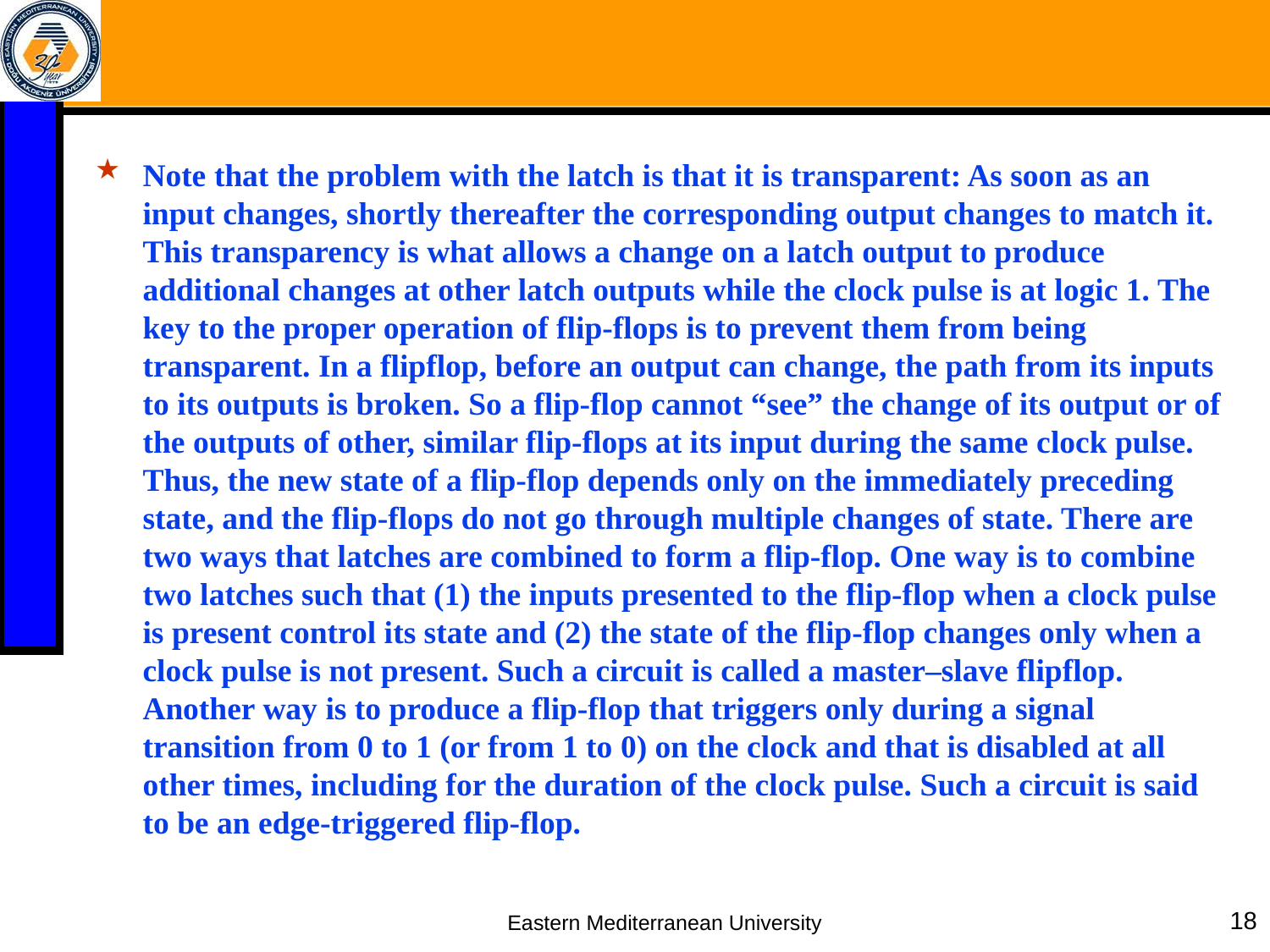

#
Note that the problem with the latch is that it is transparent: As soon as an input changes, shortly thereafter the corresponding output changes to match it. This transparency is what allows a change on a latch output to produce additional changes at other latch outputs while the clock pulse is at logic 1. The key to the proper operation of flip-flops is to prevent them from being transparent. In a flipflop, before an output can change, the path from its inputs to its outputs is broken. So a flip-flop cannot “see” the change of its output or of the outputs of other, similar flip-flops at its input during the same clock pulse. Thus, the new state of a flip-flop depends only on the immediately preceding state, and the flip-flops do not go through multiple changes of state. There are two ways that latches are combined to form a flip-flop. One way is to combine two latches such that (1) the inputs presented to the flip-flop when a clock pulse is present control its state and (2) the state of the flip-flop changes only when a clock pulse is not present. Such a circuit is called a master–slave flipflop. Another way is to produce a flip-flop that triggers only during a signal transition from 0 to 1 (or from 1 to 0) on the clock and that is disabled at all other times, including for the duration of the clock pulse. Such a circuit is said to be an edge-triggered flip-flop.
Eastern Mediterranean University
18